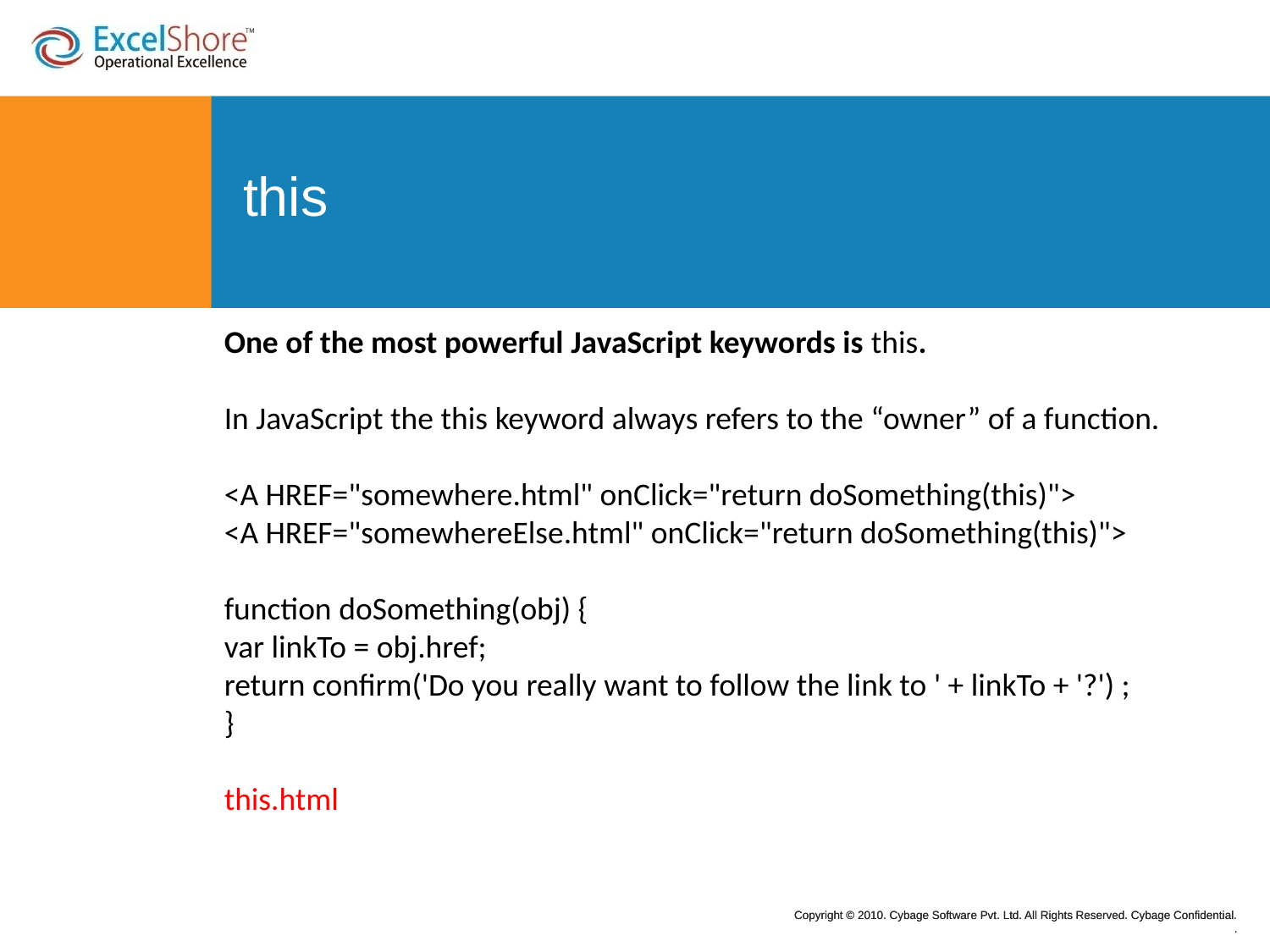

# this
One of the most powerful JavaScript keywords is this.

In JavaScript the this keyword always refers to the “owner” of a function.

<A HREF="somewhere.html" onClick="return doSomething(this)">
<A HREF="somewhereElse.html" onClick="return doSomething(this)">

function doSomething(obj) {
var linkTo = obj.href;
return confirm('Do you really want to follow the link to ' + linkTo + '?') ;
}

this.html